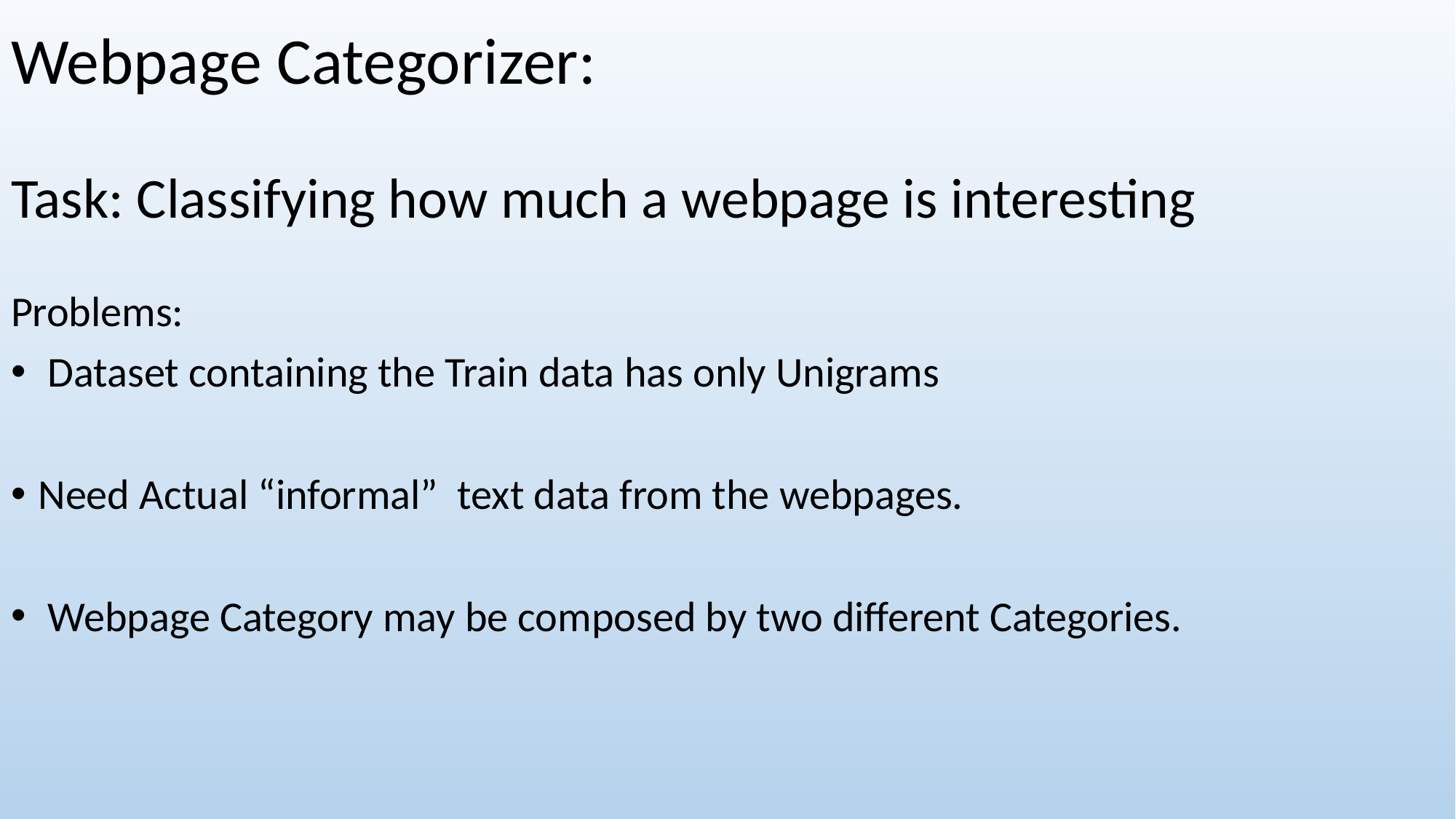

Webpage Categorizer:

Task: Classifying how much a webpage is interesting

Problems:
 Dataset containing the Train data has only Unigrams

Need Actual “informal”  text data from the webpages.

 Webpage Category may be composed by two different Categories.